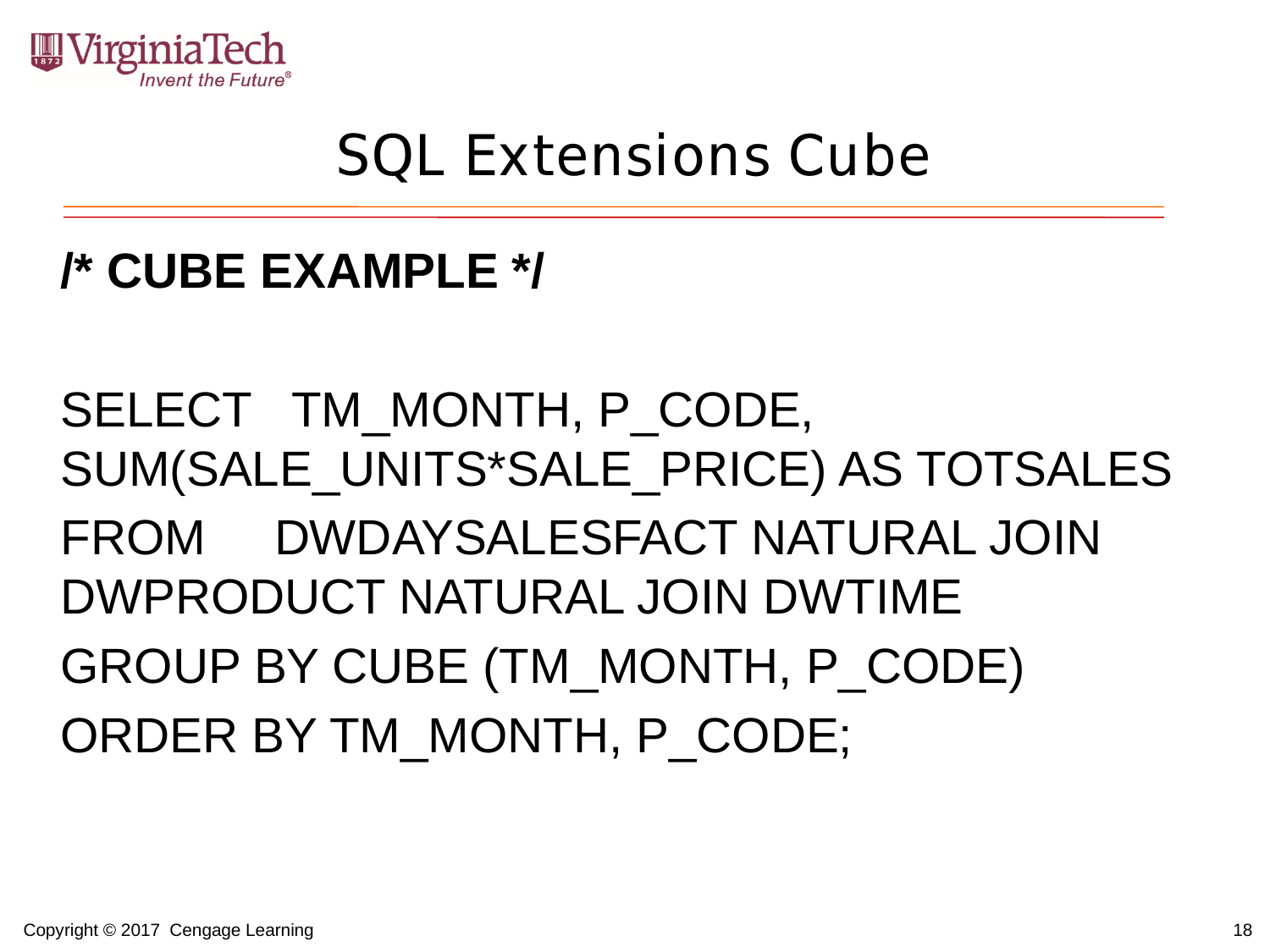

# SQL Extensions Cube
/* CUBE EXAMPLE */

SELECT   TM_MONTH, P_CODE, SUM(SALE_UNITS*SALE_PRICE) AS TOTSALES
FROM     DWDAYSALESFACT NATURAL JOIN DWPRODUCT NATURAL JOIN DWTIME
GROUP BY CUBE (TM_MONTH, P_CODE)
ORDER BY TM_MONTH, P_CODE;

18
Copyright © 2017  Cengage Learning